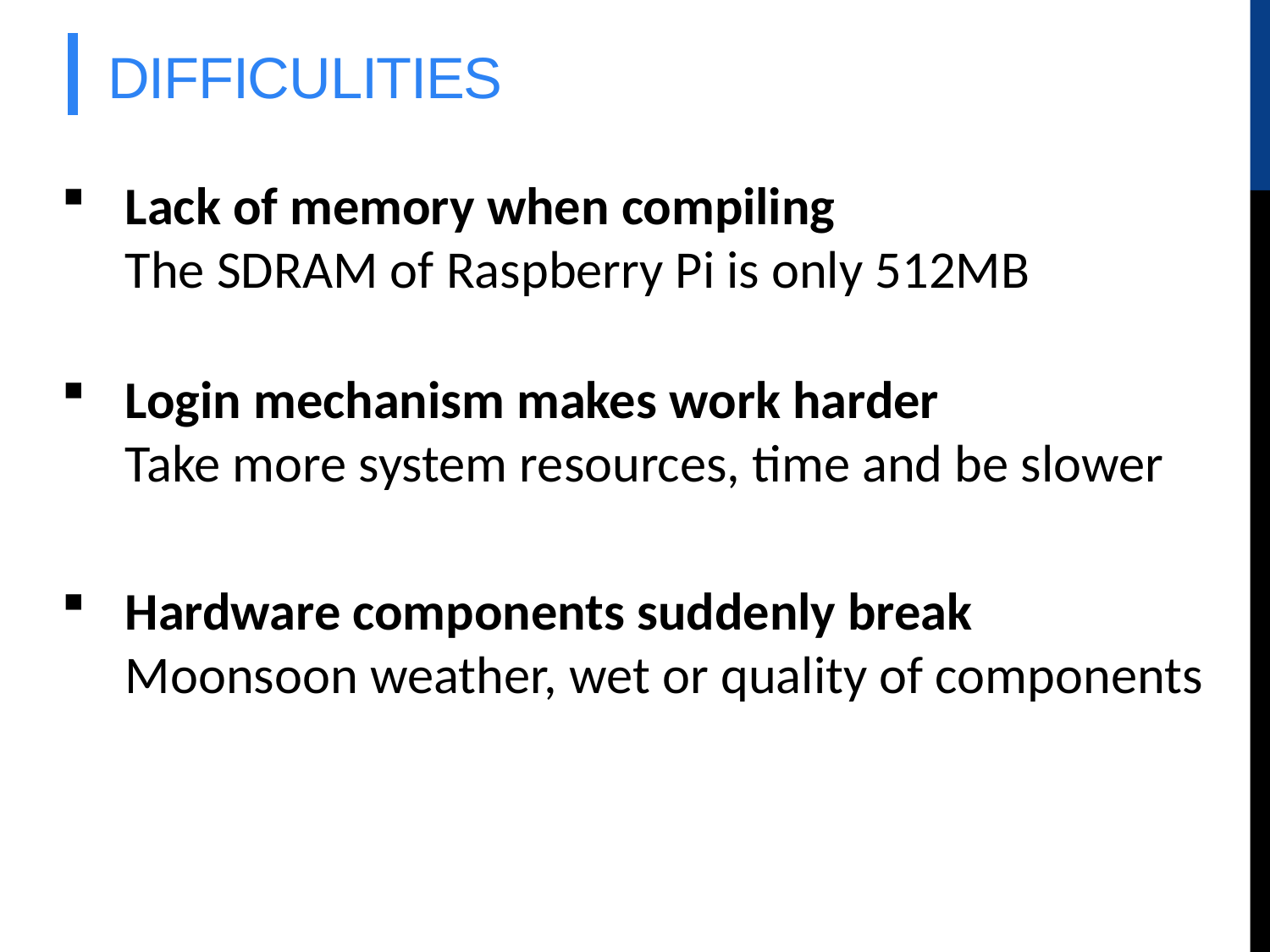

# DIFFICULITIES
Lack of memory when compiling
The SDRAM of Raspberry Pi is only 512MB
Login mechanism makes work harder
Take more system resources, time and be slower
Hardware components suddenly break
Moonsoon weather, wet or quality of components